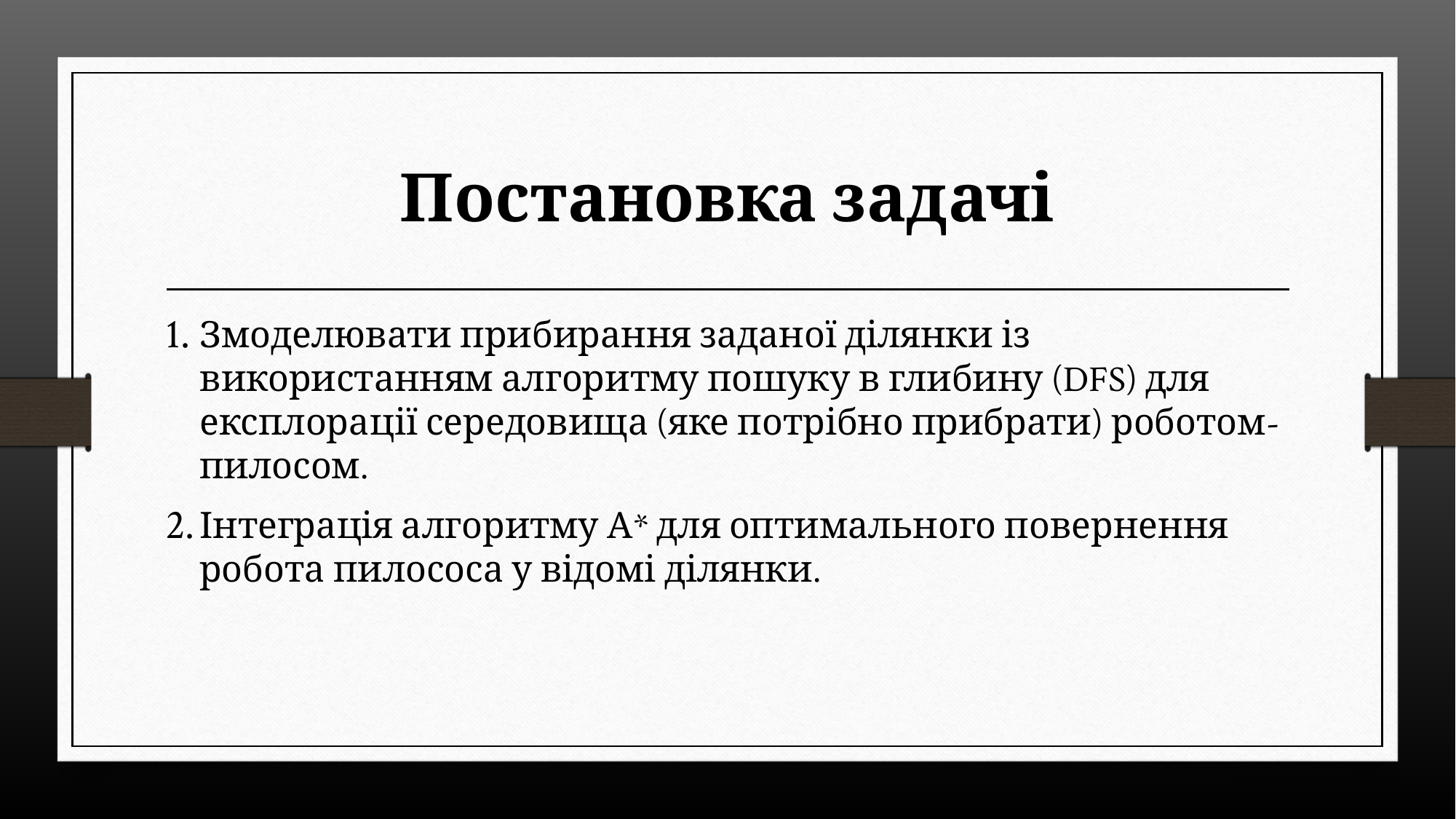

# Постановка задачі
Змоделювати прибирання заданої ділянки із використанням алгоритму пошуку в глибину (DFS) для експлорації середовища (яке потрібно прибрати) роботом-пилосом.
Інтеграція алгоритму А* для оптимального повернення робота пилососа у відомі ділянки.